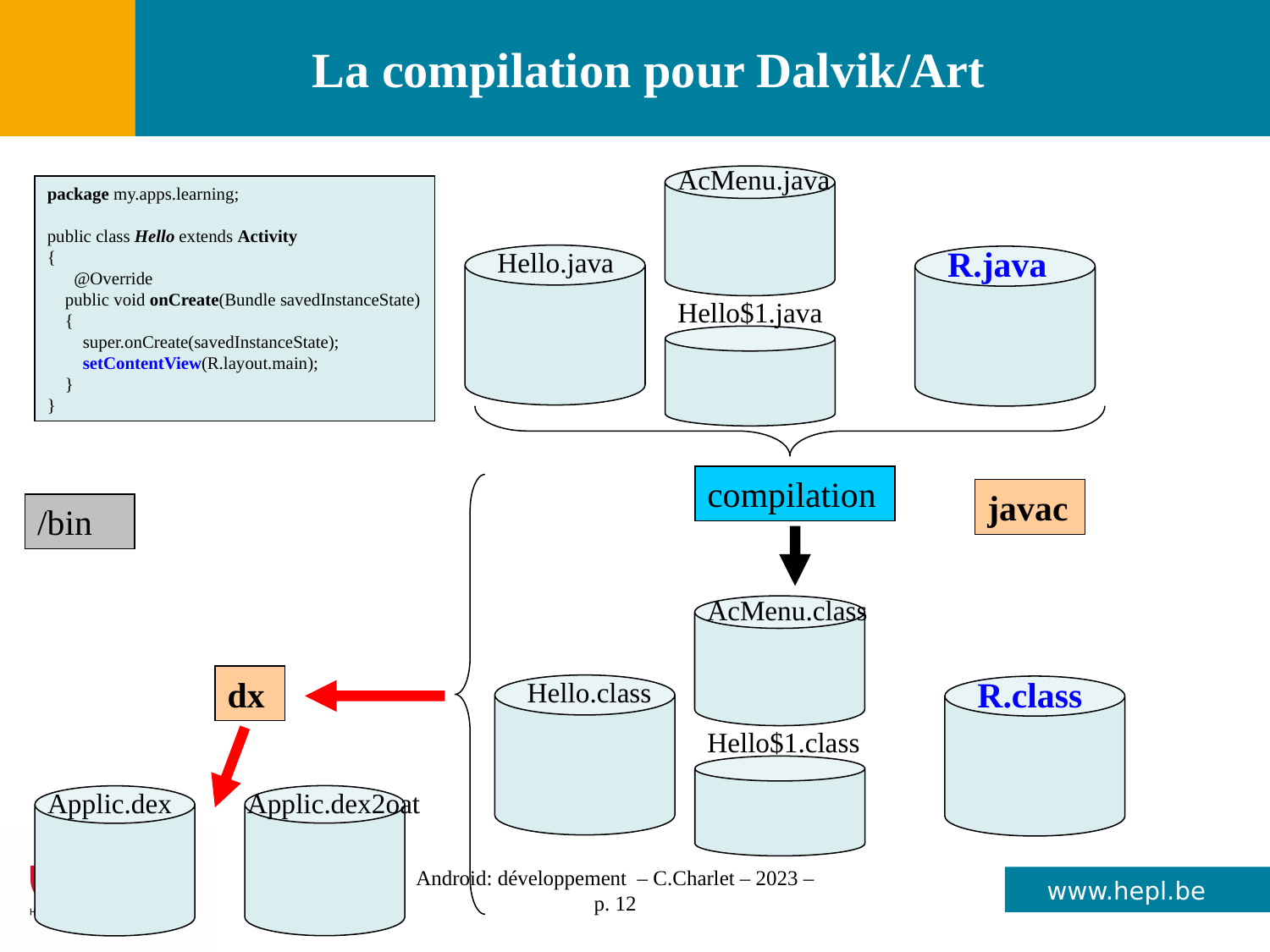

La compilation pour Dalvik/Art

AcMenu.java

package my.apps.learning;

public class Hello extends Activity
{
      @Override
    public void onCreate(Bundle savedInstanceState)
    {
        super.onCreate(savedInstanceState);
        setContentView(R.layout.main);
    }
}
R.java

Hello.java

Hello$1.java

compilation

javac
/bin

AcMenu.class

dx
R.class

Hello.class

Hello$1.class

Applic.dex
Applic.dex2oat

Android: développement  – C.Charlet – 2023 – p. 12